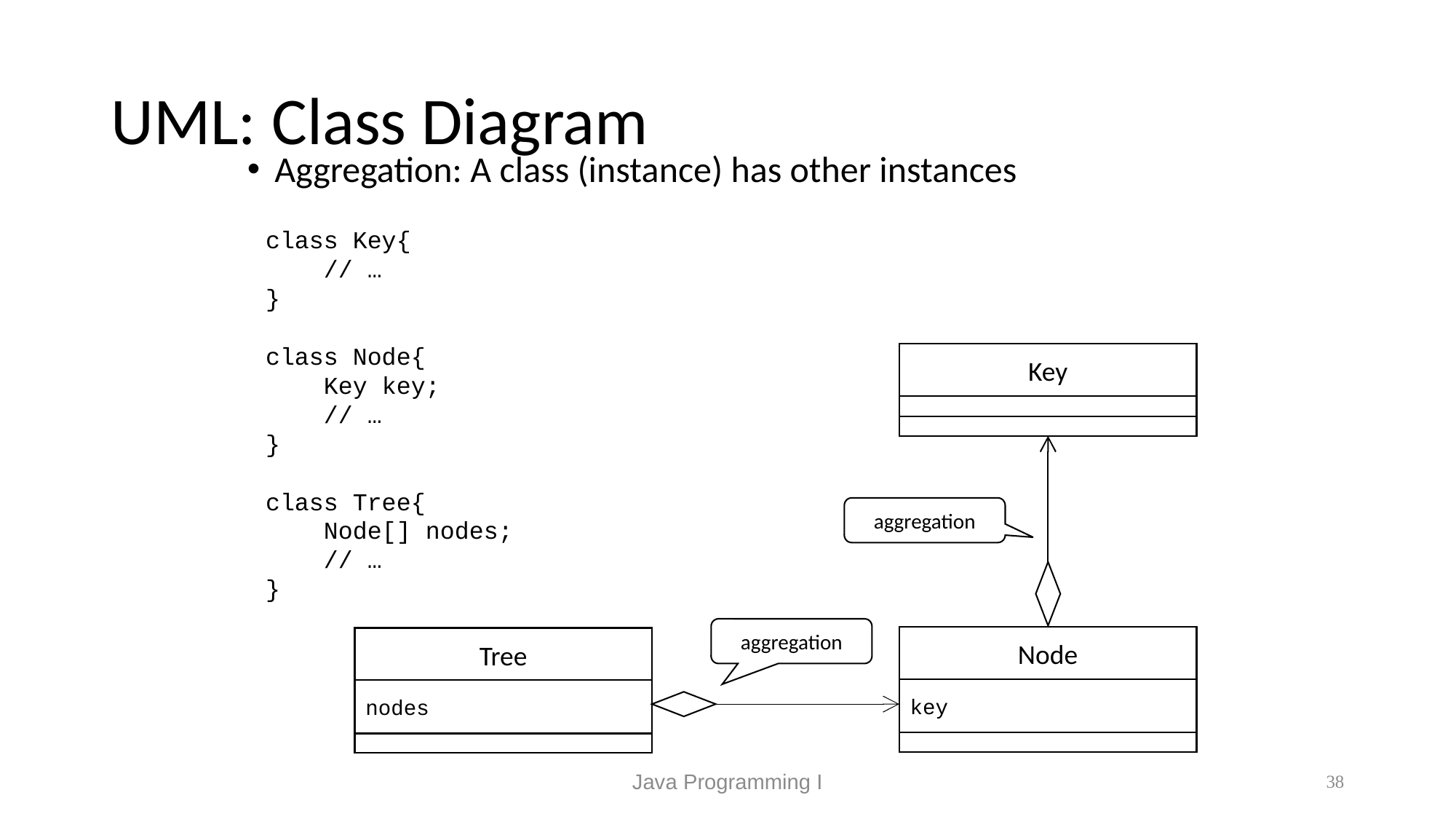

# UML: Class Diagram
Aggregation: A class (instance) has other instances
class Key{
    // …
}

class Node{
    Key key;
    // …
}

class Tree{
    Node[] nodes;
    // …
}
Key

aggregation

aggregation
Node
Tree
key
nodes

Java Programming I
38